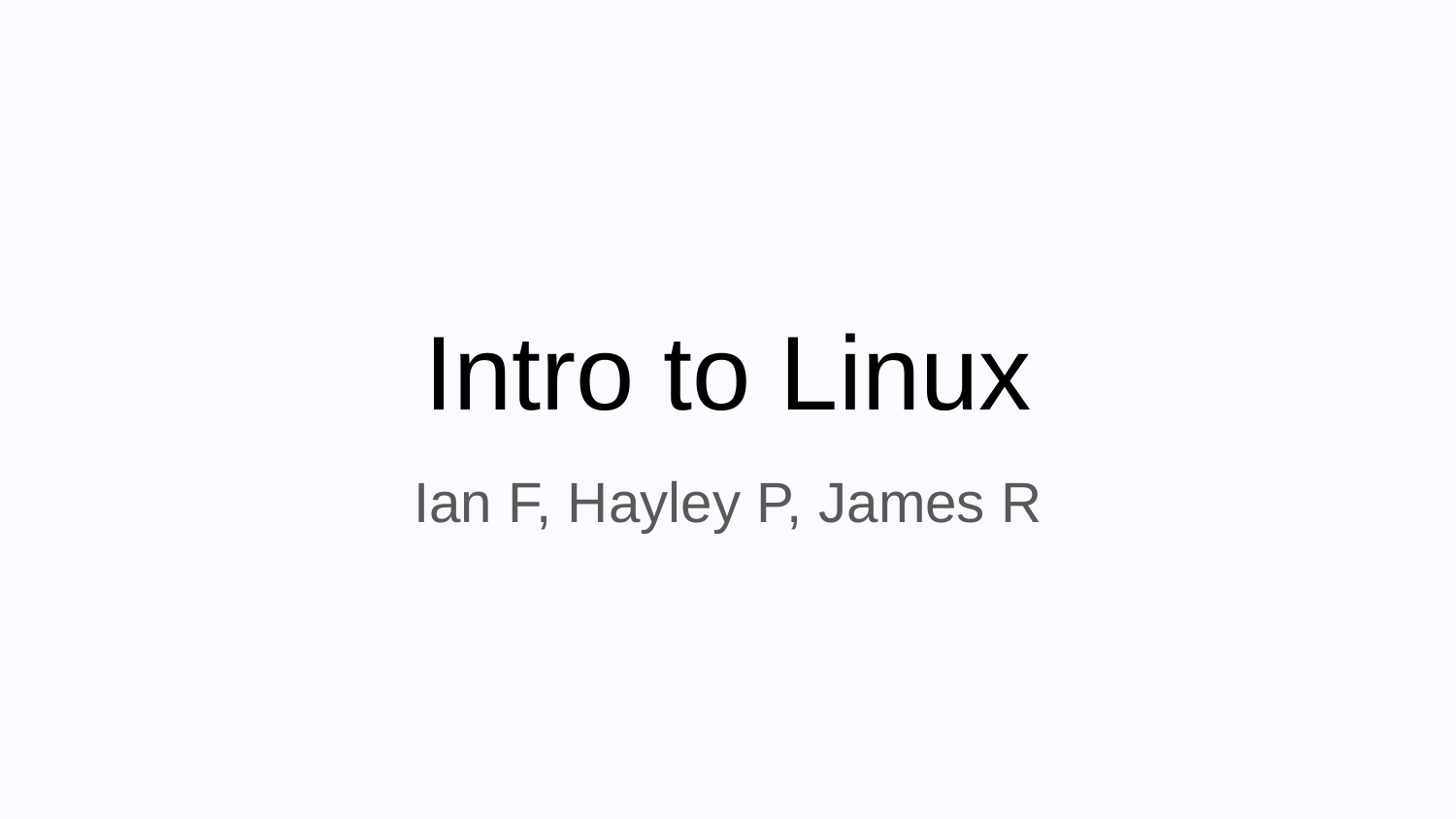

# Intro to Linux
Ian F, Hayley P, James R